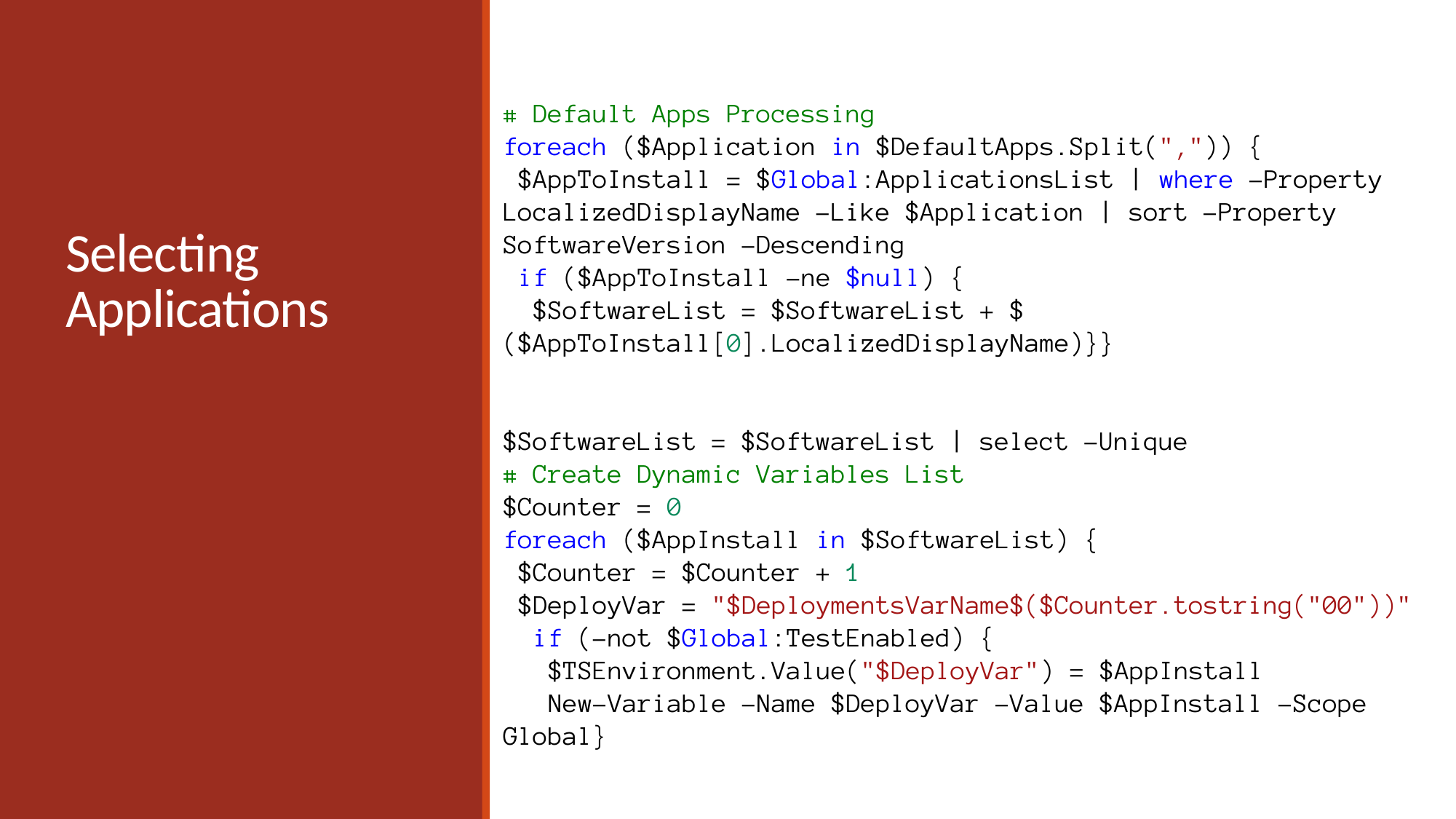

# Selecting Applications
# Default Apps Processing
foreach ($Application in $DefaultApps.Split(",")) {
 $AppToInstall = $Global:ApplicationsList | where -Property LocalizedDisplayName -Like $Application | sort -Property SoftwareVersion -Descending
 if ($AppToInstall -ne $null) {
  $SoftwareList = $SoftwareList + $($AppToInstall[0].LocalizedDisplayName)}}

$SoftwareList = $SoftwareList | select -Unique
# Create Dynamic Variables List
$Counter = 0
foreach ($AppInstall in $SoftwareList) {
 $Counter = $Counter + 1
 $DeployVar = "$DeploymentsVarName$($Counter.tostring("00"))"
  if (-not $Global:TestEnabled) {
   $TSEnvironment.Value("$DeployVar") = $AppInstall
   New-Variable -Name $DeployVar -Value $AppInstall -Scope Global}